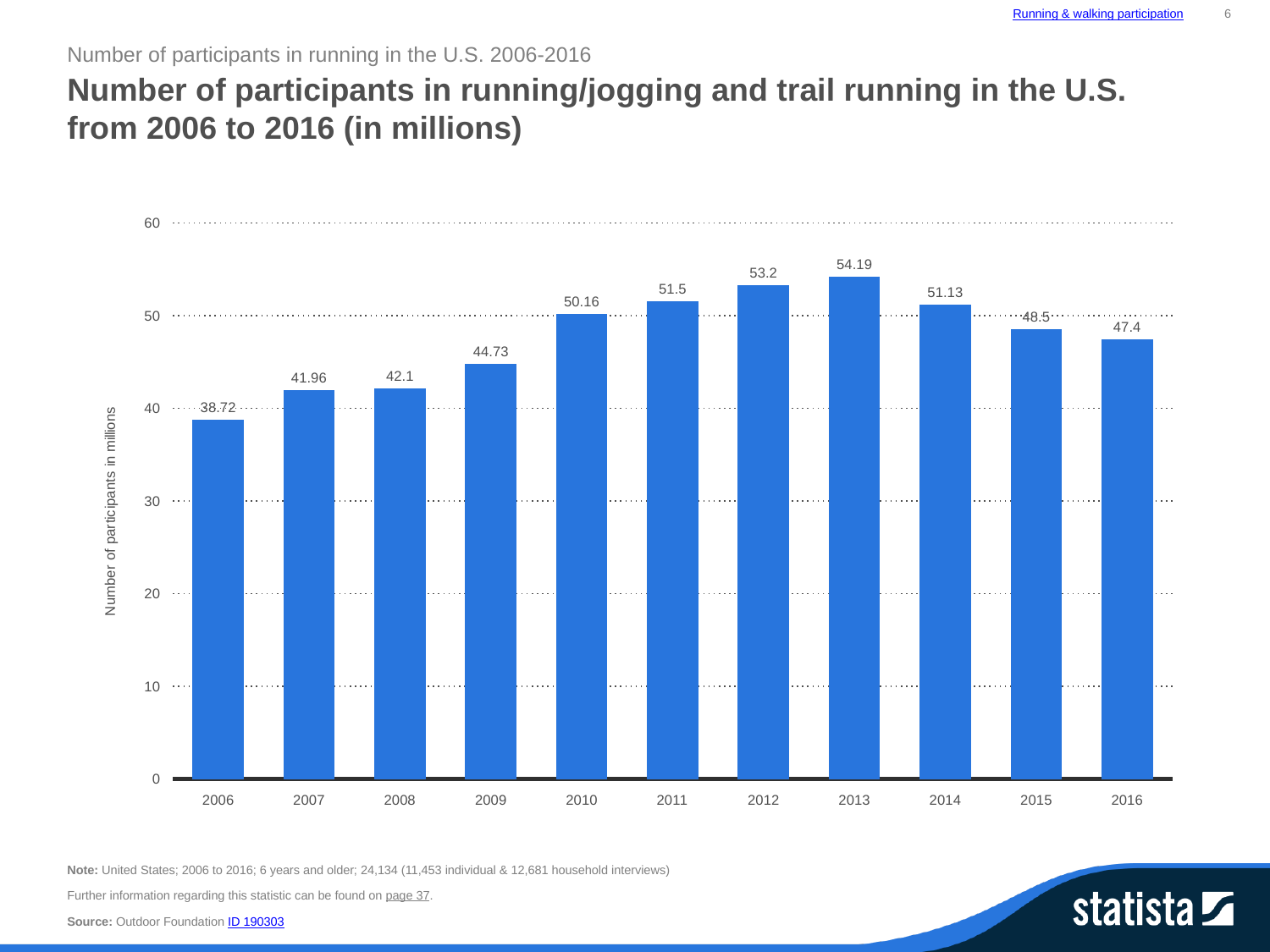

Running & walking participation
6
Number of participants in running in the U.S. 2006-2016
Number of participants in running/jogging and trail running in the U.S. from 2006 to 2016 (in millions)

### Chart:

| Category | data |
|---|---|
| 2006 | 38.72 |
| 2007 | 41.96 |
| 2008 | 42.1 |
| 2009 | 44.73 |
| 2010 | 50.16 |
| 2011 | 51.5 |
| 2012 | 53.2 |
| 2013 | 54.19 |
| 2014 | 51.13 |
| 2015 | 48.5 |
| 2016 | 47.4 |
Note: United States; 2006 to 2016; 6 years and older; 24,134 (11,453 individual & 12,681 household interviews)

Further information regarding this statistic can be found on page 37.
Source: Outdoor Foundation ID 190303